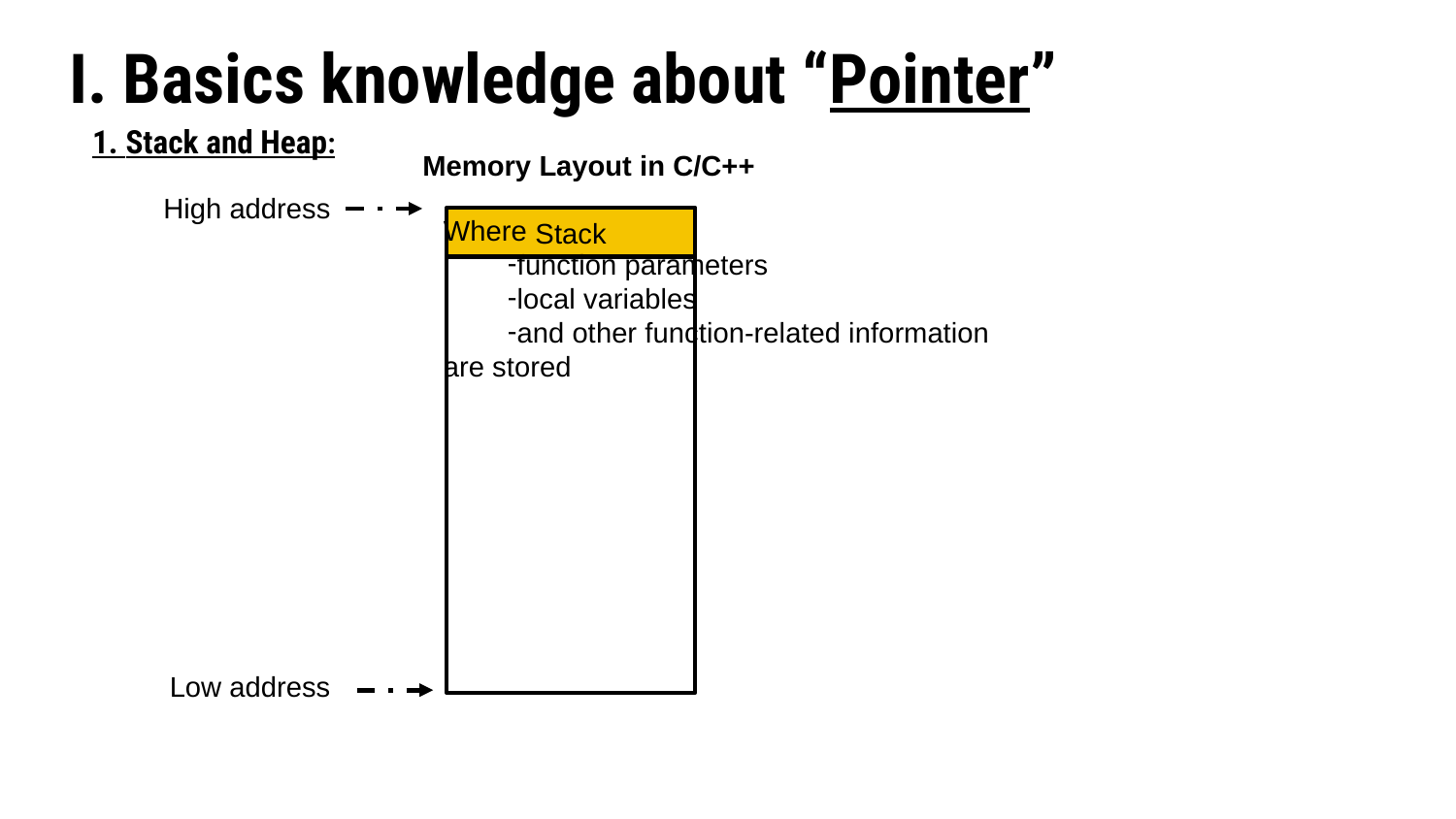

# I. Basics knowledge about “Pointer”
1. Stack and Heap:

Memory Layout in C/C++
High address
Where
function parameters
local variables
and other function-related information
are stored
Stack

Low address